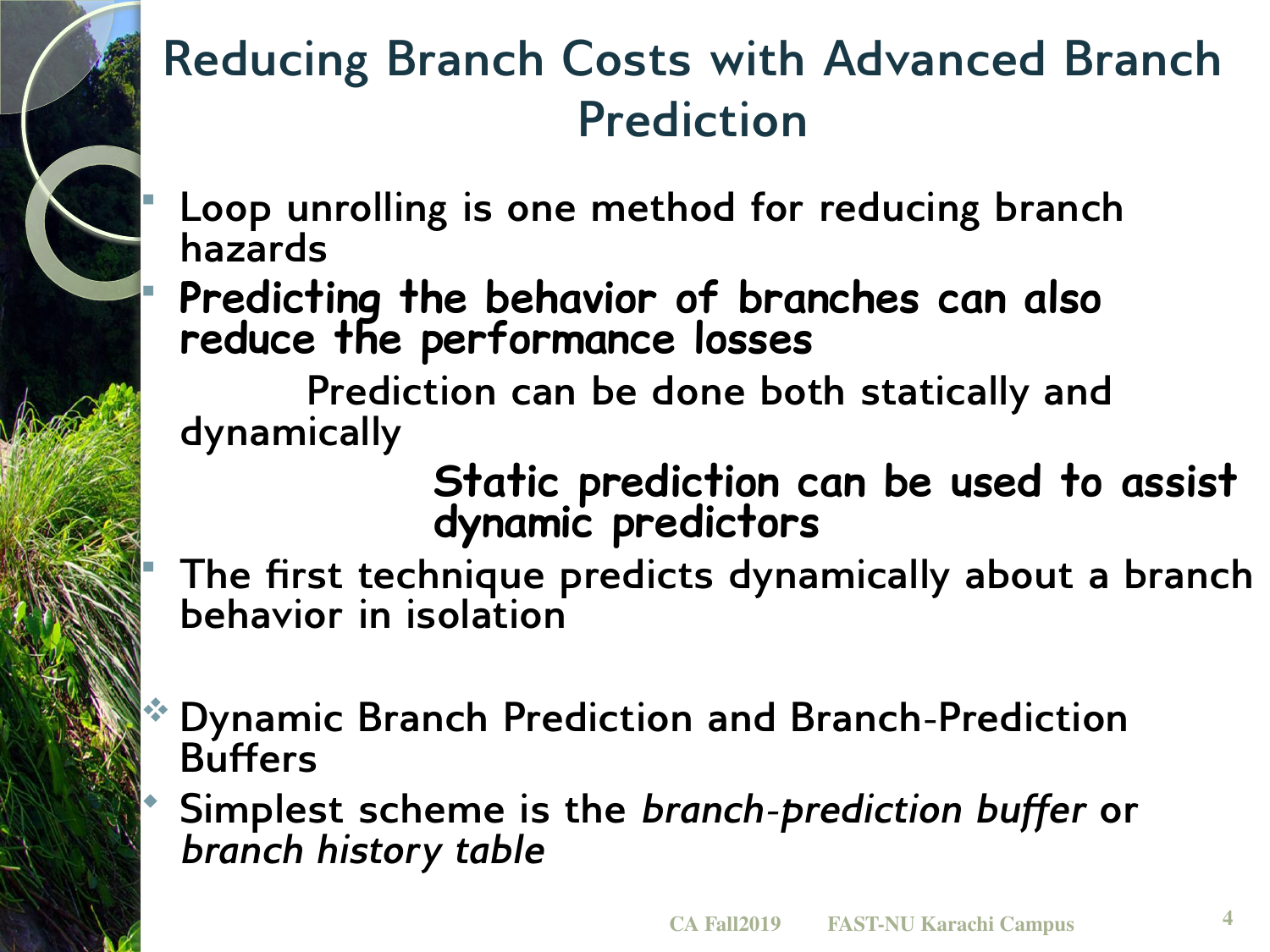

# Reducing Branch Costs with Advanced Branch Prediction
Loop unrolling is one method for reducing branch hazards
Predicting the behavior of branches can also reduce the performance losses
		Prediction can be done both statically and 	dynamically
			Static prediction can be used to assist		dynamic predictors
The first technique predicts dynamically about a branch behavior in isolation

Dynamic Branch Prediction and Branch-Prediction Buffers
Simplest scheme is the branch-prediction buffer or branch history table

CA Fall2019
4
FAST-NU Karachi Campus